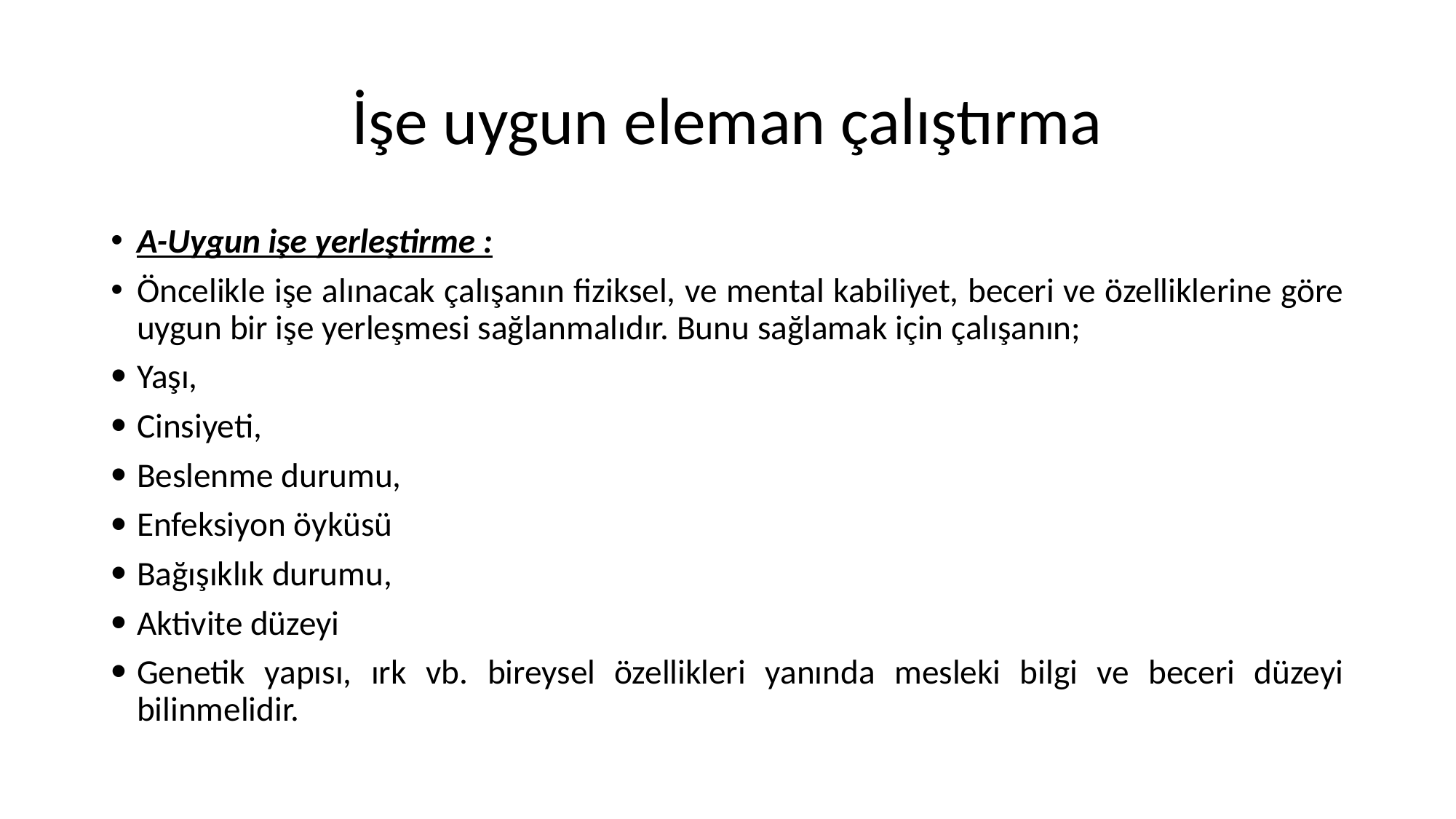

# İşe uygun eleman çalıştırma
A-Uygun işe yerleştirme :
Öncelikle işe alınacak çalışanın fiziksel, ve mental kabiliyet, beceri ve özelliklerine göre uygun bir işe yerleşmesi sağlanmalıdır. Bunu sağlamak için çalışanın;
Yaşı,
Cinsiyeti,
Beslenme durumu,
Enfeksiyon öyküsü
Bağışıklık durumu,
Aktivite düzeyi
Genetik yapısı, ırk vb. bireysel özellikleri yanında mesleki bilgi ve beceri düzeyi bilinmelidir.